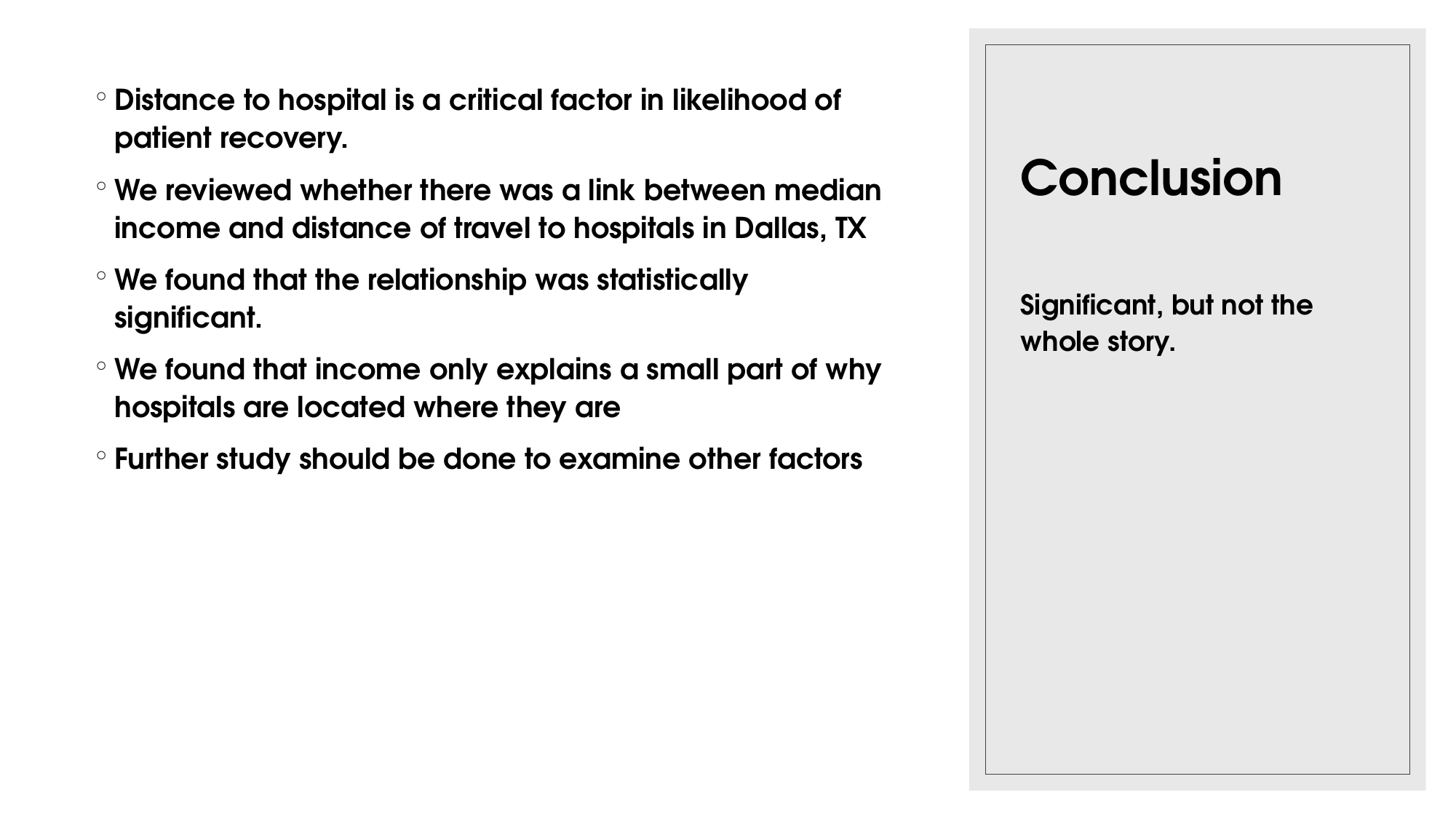

# Conclusion
Distance to hospital is a critical factor in likelihood of patient recovery.
We reviewed whether there was a link between median income and distance of travel to hospitals in Dallas, TX
We found that the relationship was statistically significant.
We found that income only explains a small part of why hospitals are located where they are
Further study should be done to examine other factors

Significant, but not the whole story.